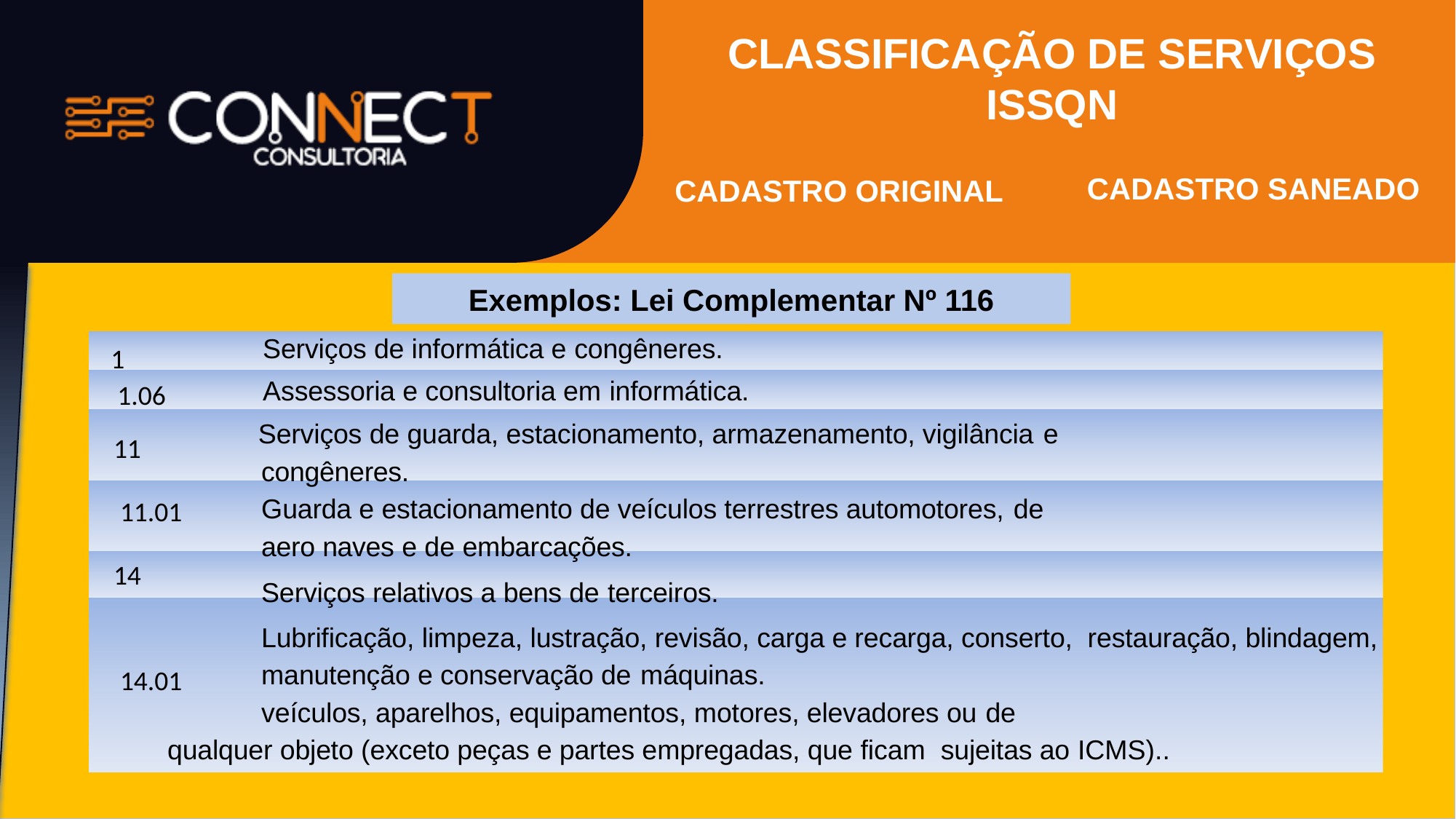

CLASSIFICAÇÃO DE SERVIÇOS ISSQN
CADASTRO SANEADO
CADASTRO ORIGINAL
Exemplos: Lei Complementar Nº 116
	Serviços de informática e congêneres.
	Assessoria e consultoria em informática.
            Serviços de guarda, estacionamento, armazenamento, vigilância e
congêneres.
Guarda e estacionamento de veículos terrestres automotores, de
aero naves e de embarcações.
Serviços relativos a bens de terceiros.
Lubrificação, limpeza, lustração, revisão, carga e recarga, conserto,  restauração, blindagem, manutenção e conservação de máquinas.
	veículos, aparelhos, equipamentos, motores, elevadores ou de
qualquer objeto (exceto peças e partes empregadas, que ficam  sujeitas ao ICMS)..

1
1.06
11
11.01
14
14.01